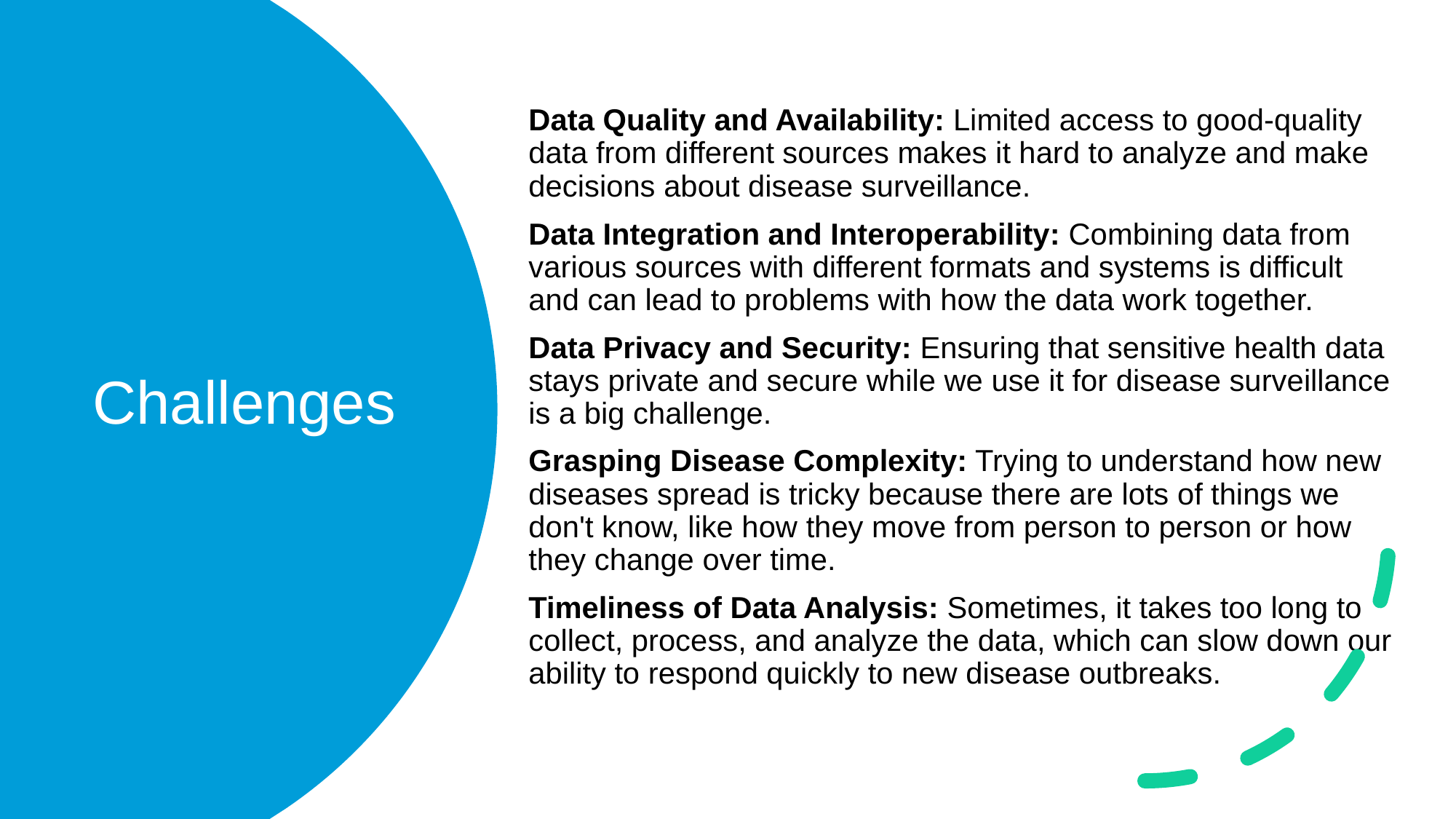

Data Quality and Availability: Limited access to good-quality data from different sources makes it hard to analyze and make decisions about disease surveillance.
Data Integration and Interoperability: Combining data from various sources with different formats and systems is difficult and can lead to problems with how the data work together.
Data Privacy and Security: Ensuring that sensitive health data stays private and secure while we use it for disease surveillance is a big challenge.
Grasping Disease Complexity: Trying to understand how new diseases spread is tricky because there are lots of things we don't know, like how they move from person to person or how they change over time.
Timeliness of Data Analysis: Sometimes, it takes too long to collect, process, and analyze the data, which can slow down our ability to respond quickly to new disease outbreaks.
# Challenges